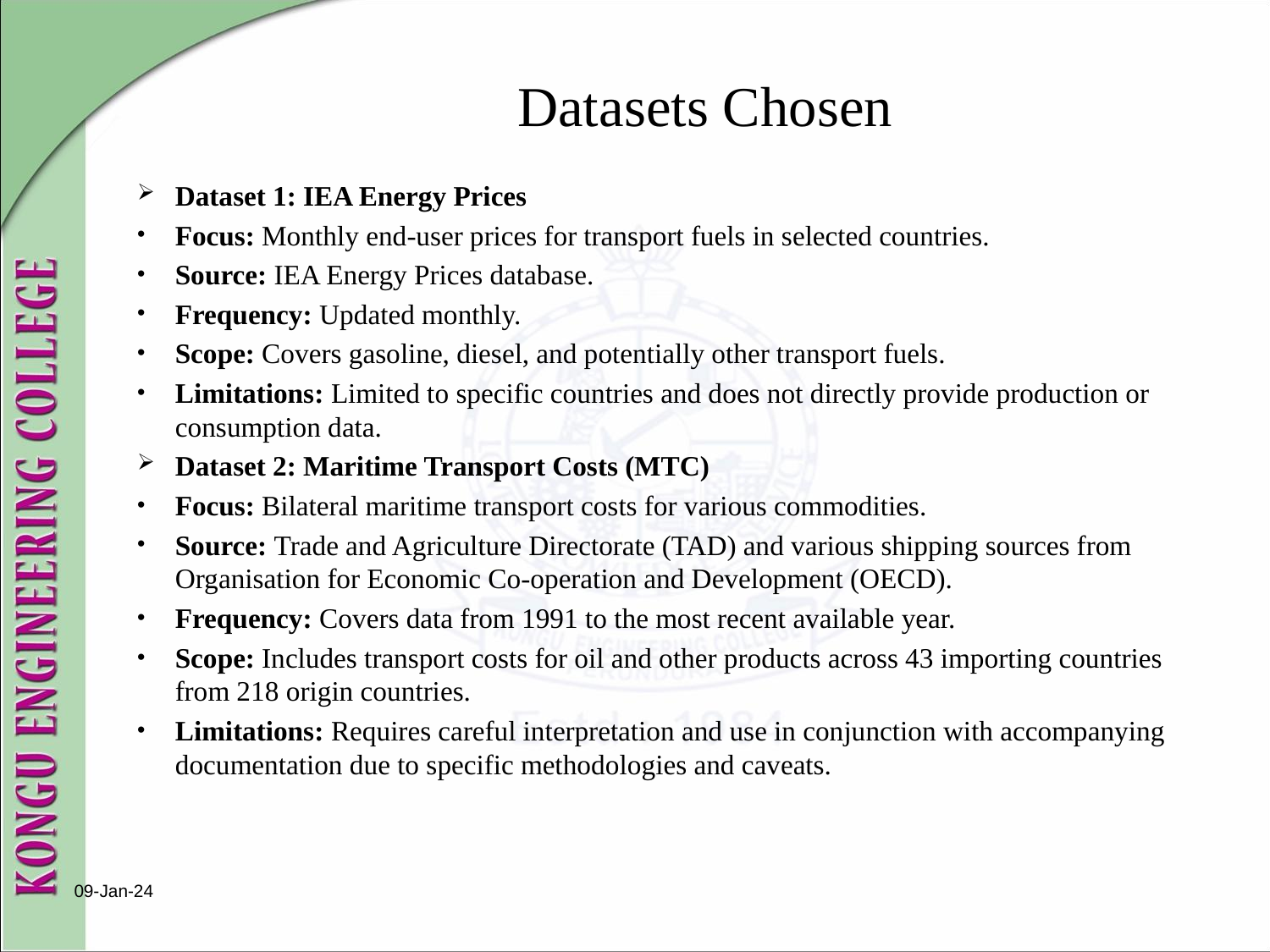

# Datasets Chosen
Dataset 1: IEA Energy Prices
Focus: Monthly end-user prices for transport fuels in selected countries.
Source: IEA Energy Prices database.
Frequency: Updated monthly.
Scope: Covers gasoline, diesel, and potentially other transport fuels.
Limitations: Limited to specific countries and does not directly provide production or consumption data.
Dataset 2: Maritime Transport Costs (MTC)
Focus: Bilateral maritime transport costs for various commodities.
Source: Trade and Agriculture Directorate (TAD) and various shipping sources from Organisation for Economic Co-operation and Development (OECD).
Frequency: Covers data from 1991 to the most recent available year.
Scope: Includes transport costs for oil and other products across 43 importing countries from 218 origin countries.
Limitations: Requires careful interpretation and use in conjunction with accompanying documentation due to specific methodologies and caveats.

09-Jan-24